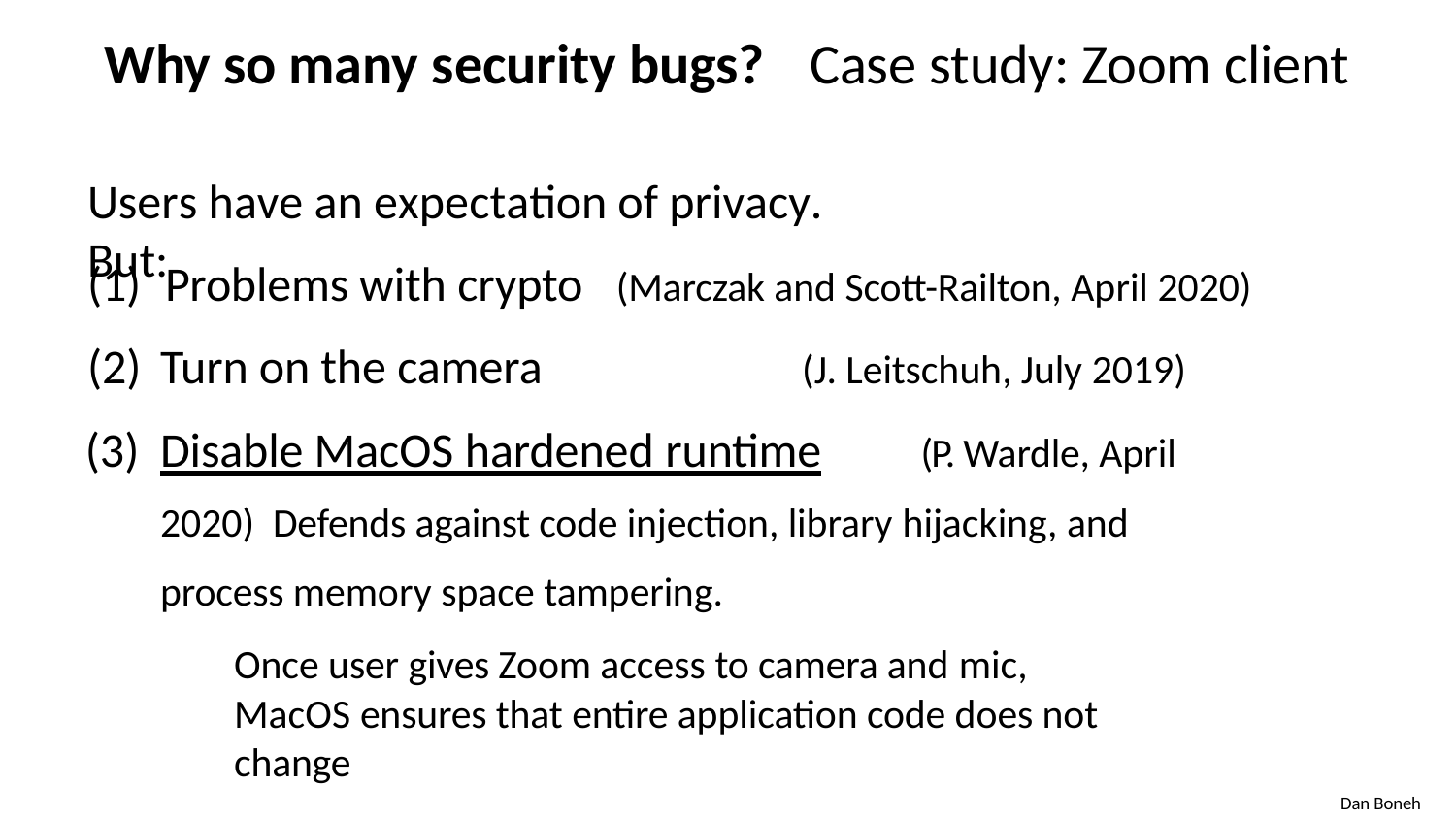

# Why so many security bugs?	Case study: Zoom client
Users have an expectation of privacy.	But:
(1)	Problems with crypto
(Marczak and Scott-Railton, April 2020)
Turn on the camera	(J. Leitschuh, July 2019)
Disable MacOS hardened runtime	(P. Wardle, April 2020)  Defends against code injection, library hijacking, and process memory space tampering.
Once user gives Zoom access to camera and mic,
MacOS ensures that entire application code does not change
Dan Boneh